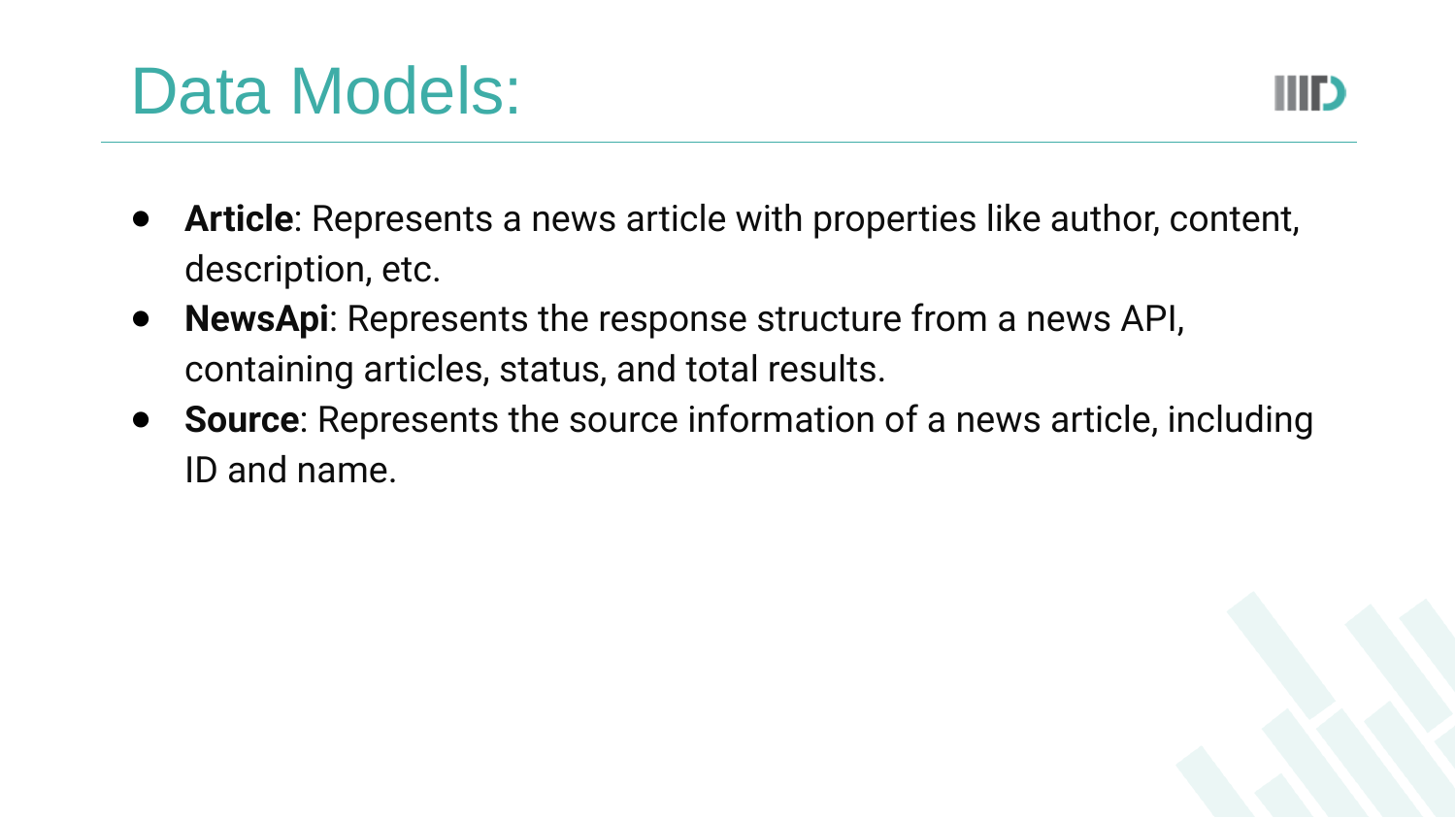

# Data Models:
Article: Represents a news article with properties like author, content, description, etc.
NewsApi: Represents the response structure from a news API, containing articles, status, and total results.
Source: Represents the source information of a news article, including ID and name.